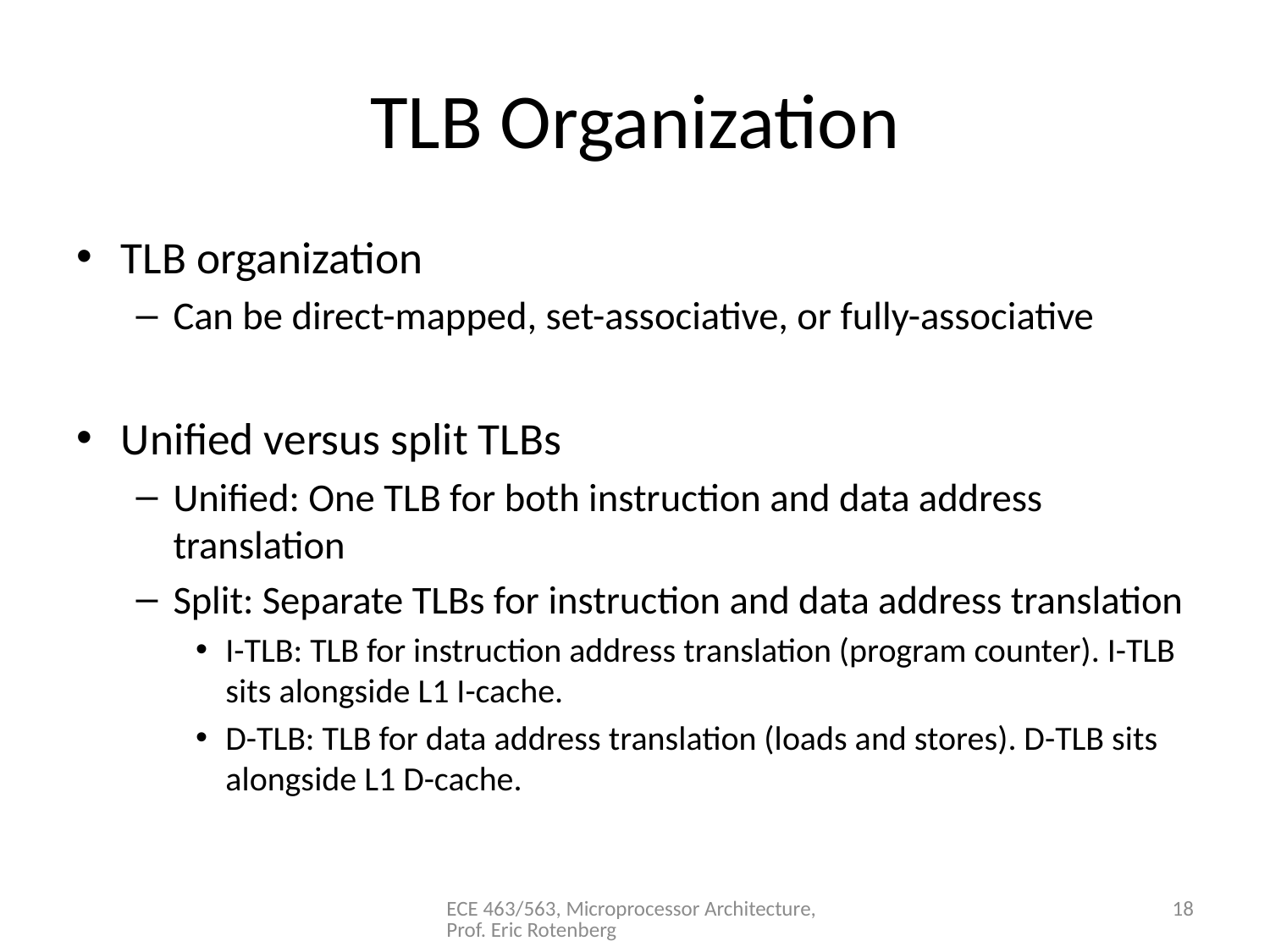

# TLB Organization
TLB organization
Can be direct-mapped, set-associative, or fully-associative

Unified versus split TLBs
Unified: One TLB for both instruction and data address translation
Split: Separate TLBs for instruction and data address translation
I-TLB: TLB for instruction address translation (program counter). I-TLB sits alongside L1 I-cache.
D-TLB: TLB for data address translation (loads and stores). D-TLB sits alongside L1 D-cache.

ECE 463/563, Microprocessor Architecture, Prof. Eric Rotenberg
18